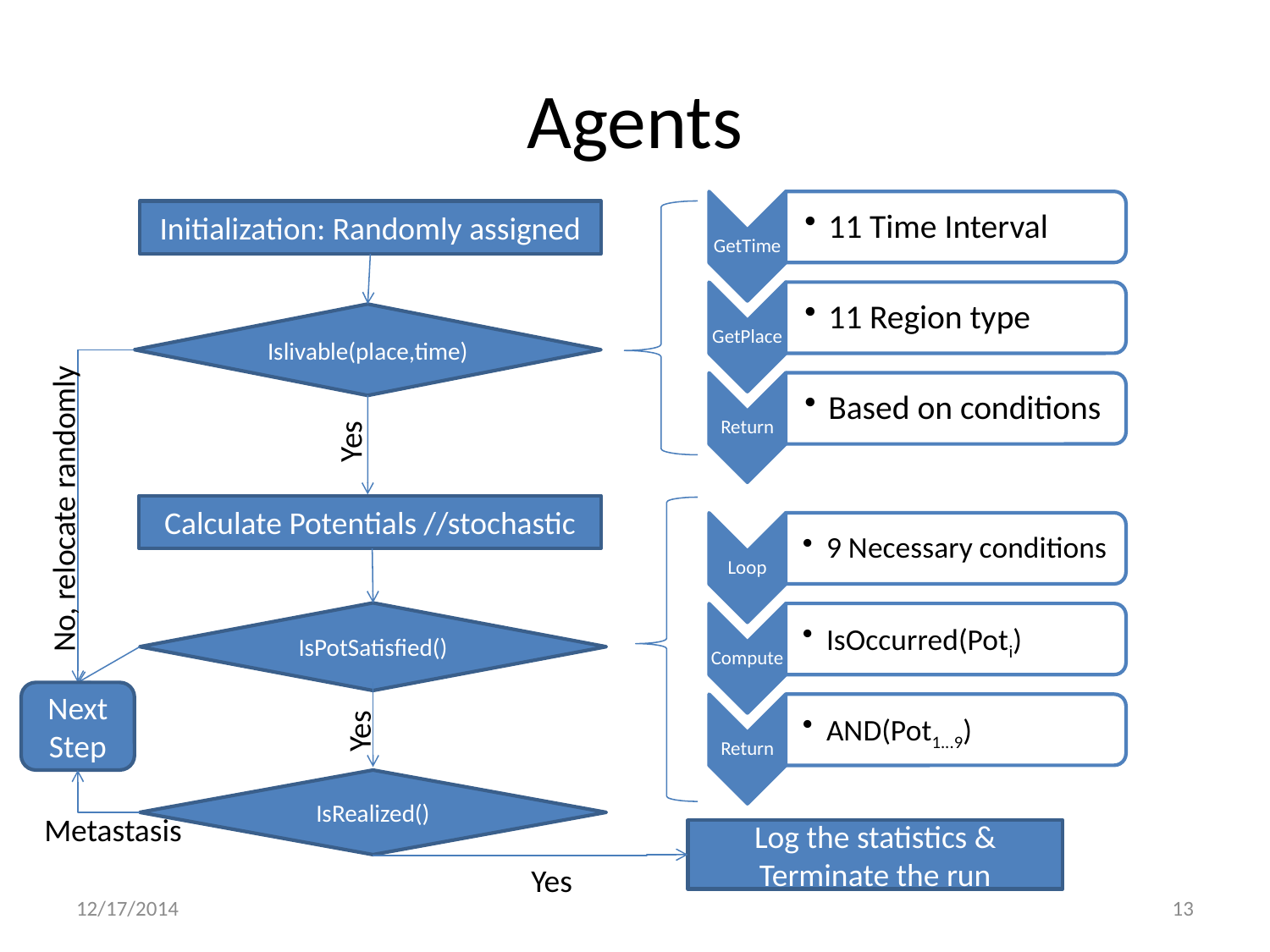

# Agents
GetTime
11 Time Interval
GetPlace
11 Region type
Return
Based on conditions
Initialization: Randomly assigned

Islivable(place,time)
Yes
No, relocate randomly
Calculate Potentials //stochastic

Loop
9 Necessary conditions
Compute
IsOccurred(Poti)
Return
AND(Pot1...9)
IsPotSatisfied()
Next Step
Yes
IsRealized()
Metastasis
Log the statistics &
Terminate the run
Yes
12/17/2014
13